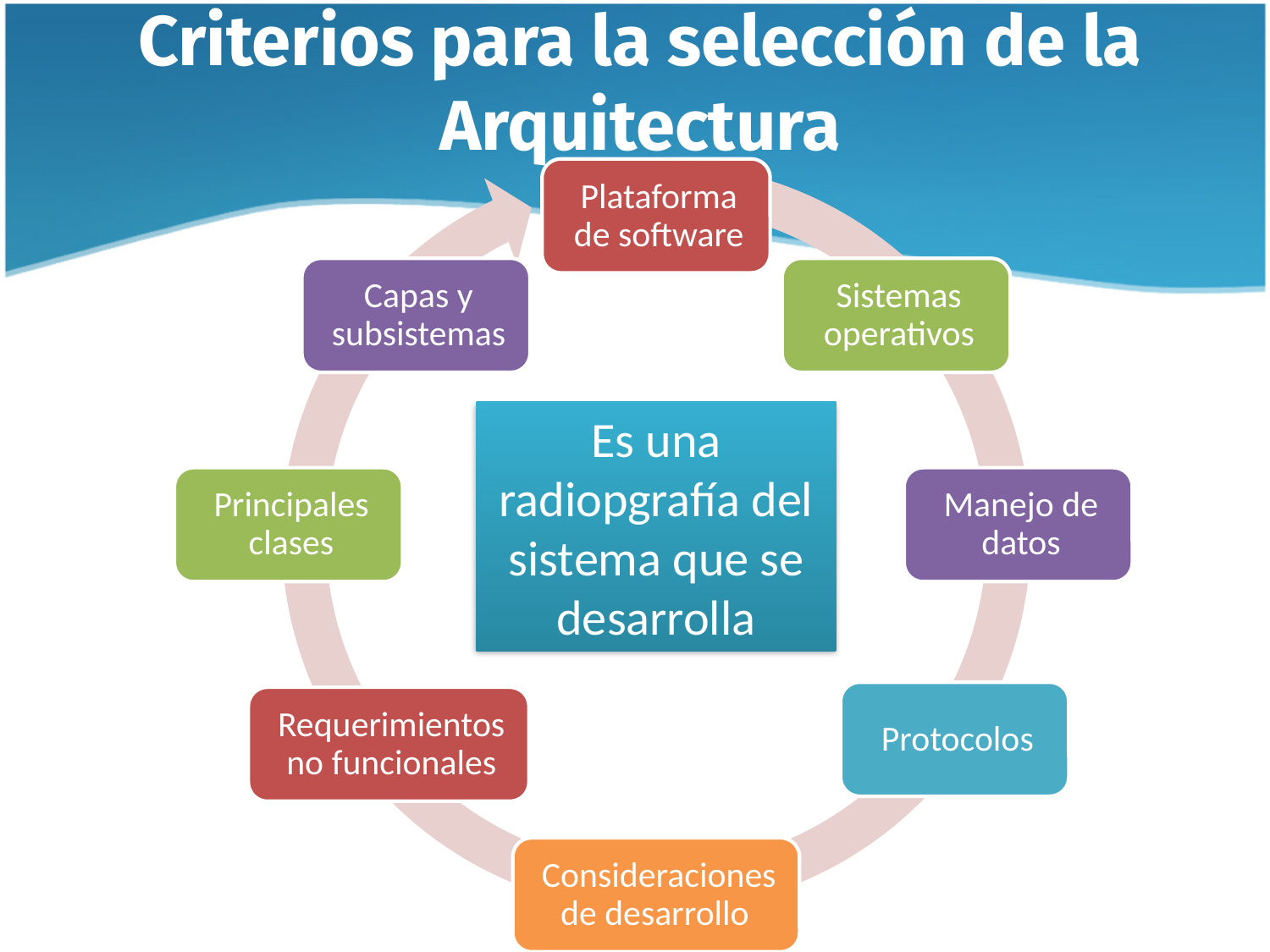

# Criterios para la selección de la Arquitectura
Plataforma de software
Sistemas operativos
Manejo de datos
Protocolos
Consideraciones de desarrollo
Requerimientos no funcionales
Principales clases
Capas y subsistemas

Es una radiopgrafía del sistema que se desarrolla